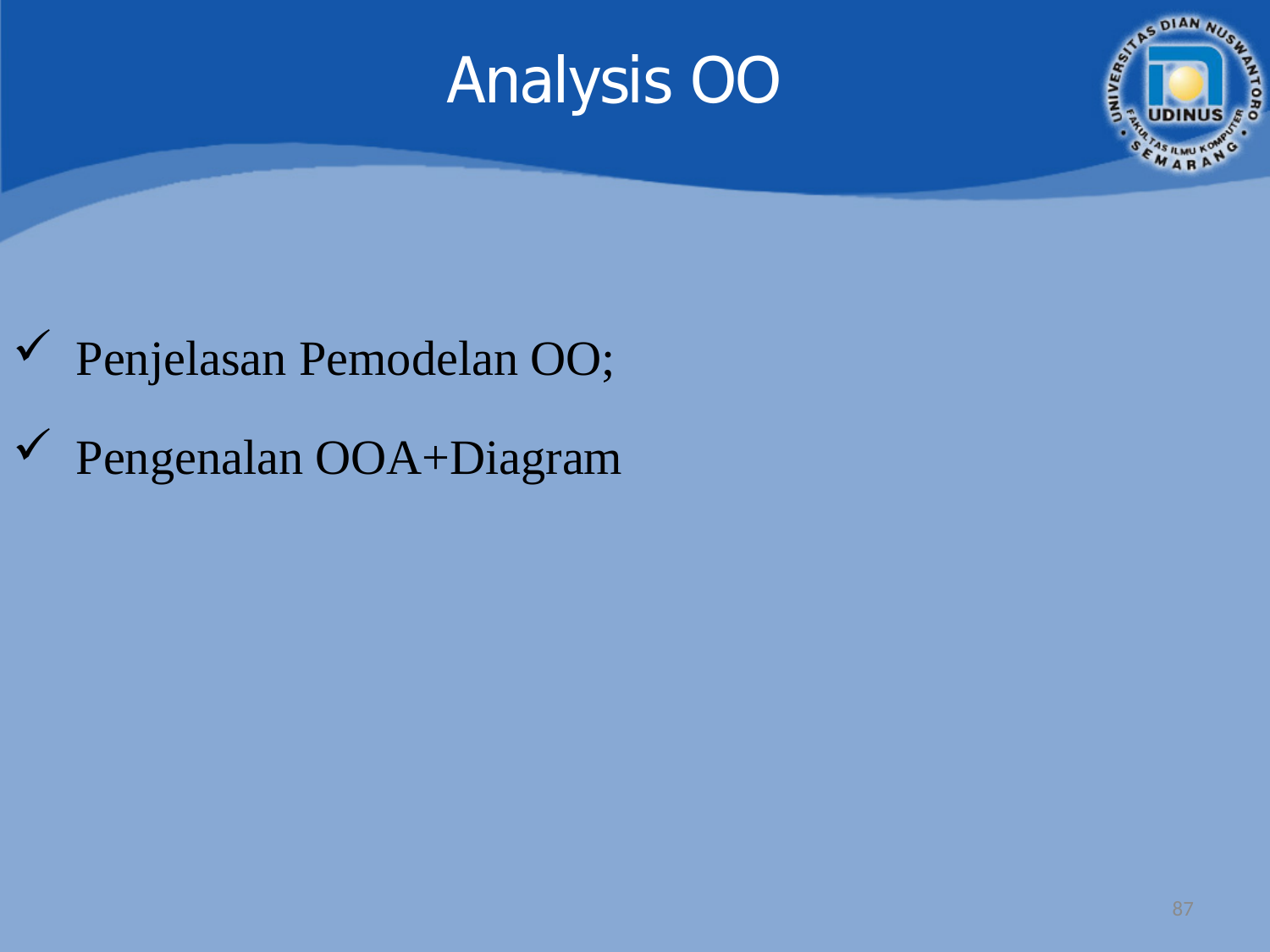

Analysis OO
Penjelasan Pemodelan OO;
Pengenalan OOA+Diagram
87